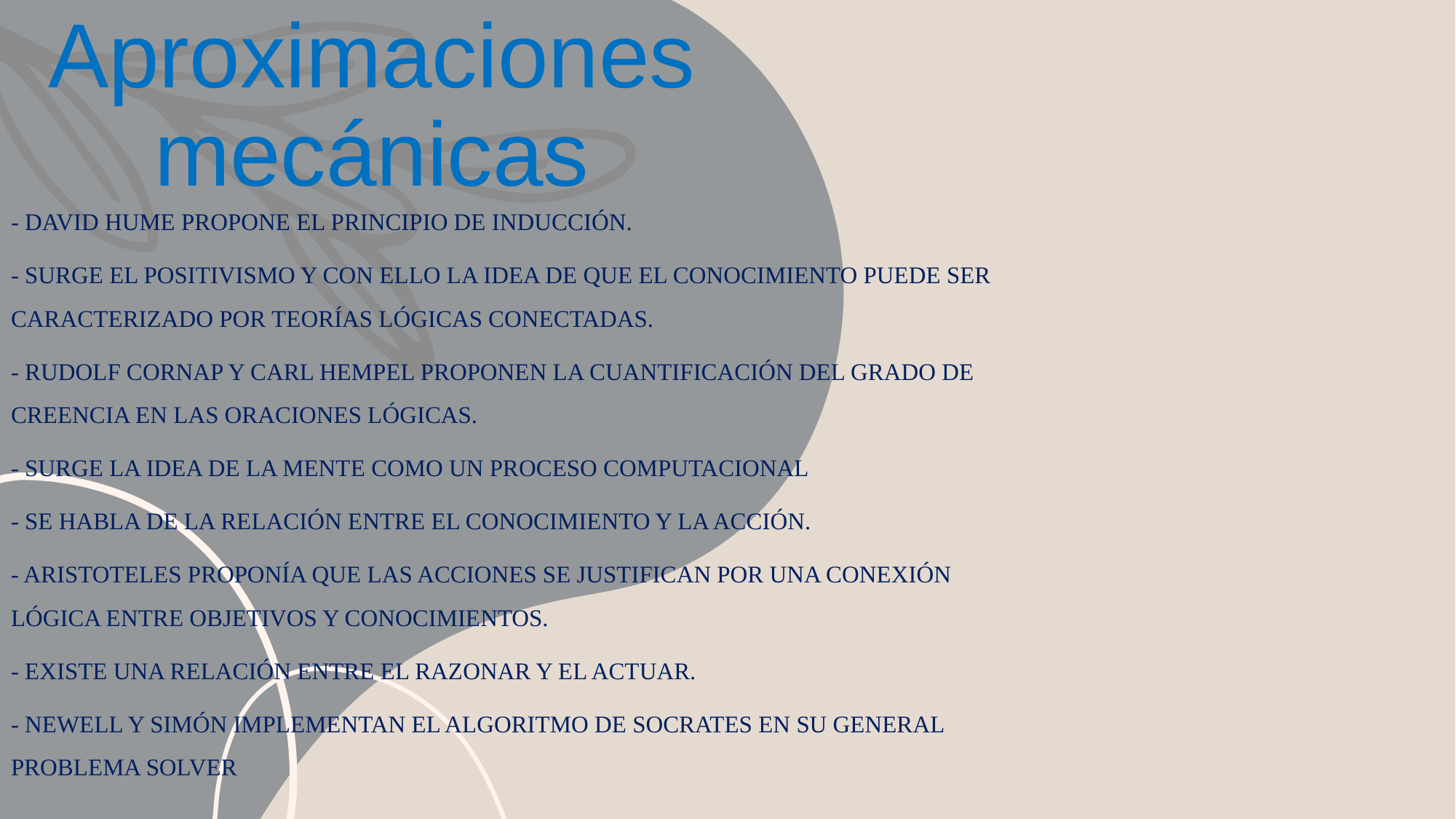

# Aproximaciones mecánicas
- David Hume propone el principio de inducción.
- Surge el positivismo y con ello la idea de que el conocimiento puede ser caracterizado por teorías lógicas conectadas.
- Rudolf Cornap y Carl Hempel proponen la cuantificación del grado de creencia en las oraciones lógicas.
- Surge la idea de la mente como un proceso computacional
- Se habla de la relación entre el conocimiento y la acción.
- Aristoteles proponía que las acciones se justifican por una conexión lógica entre objetivos y conocimientos.
- Existe una relación entre el razonar y el actuar.
- Newell y Simón implementan el algoritmo de Socrates en su General Problema Solver